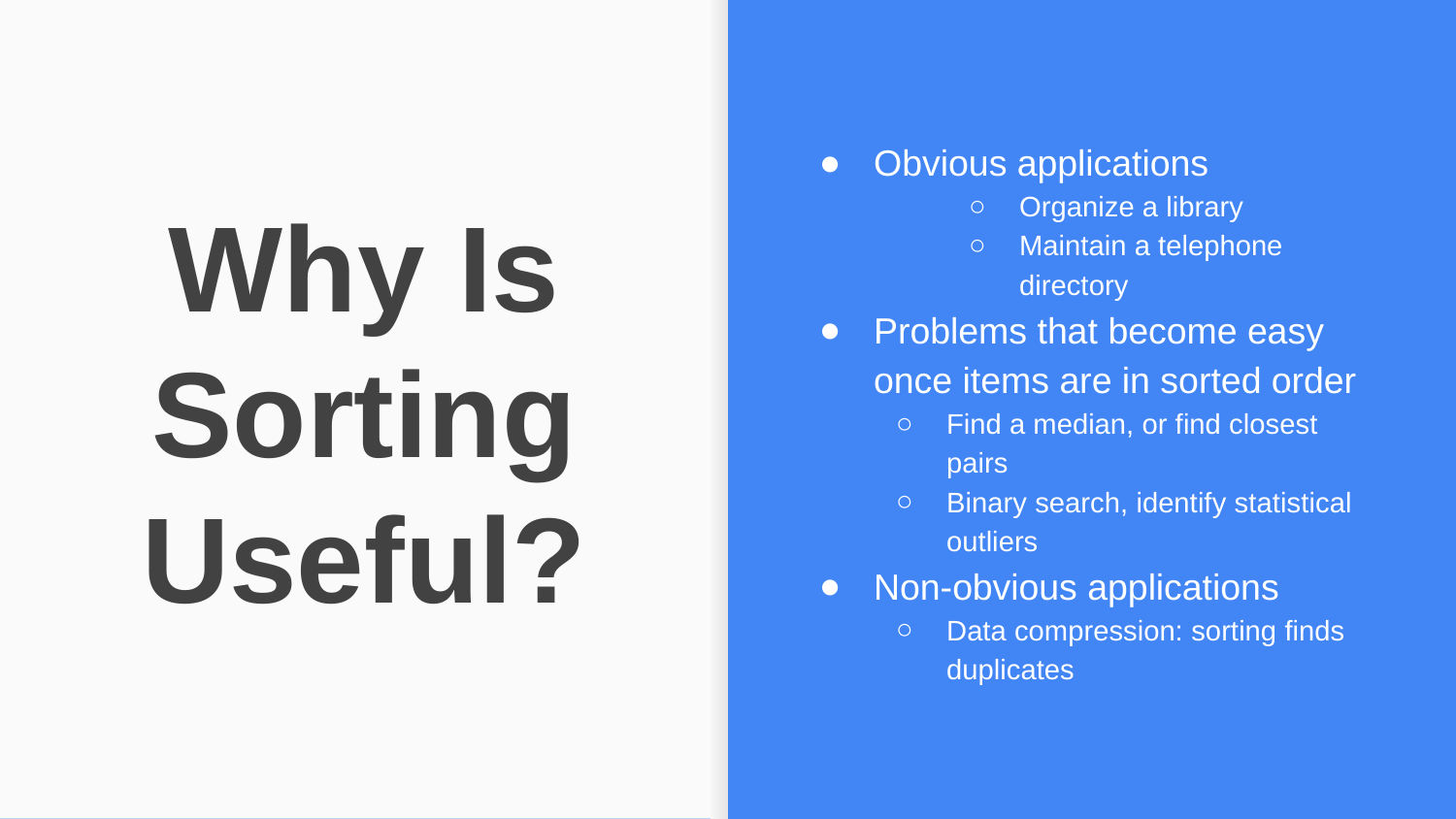

Obvious applications
Organize a library
Maintain a telephone directory
Problems that become easy once items are in sorted order
Find a median, or find closest pairs
Binary search, identify statistical outliers
Non-obvious applications
Data compression: sorting finds duplicates
# Why Is Sorting Useful?